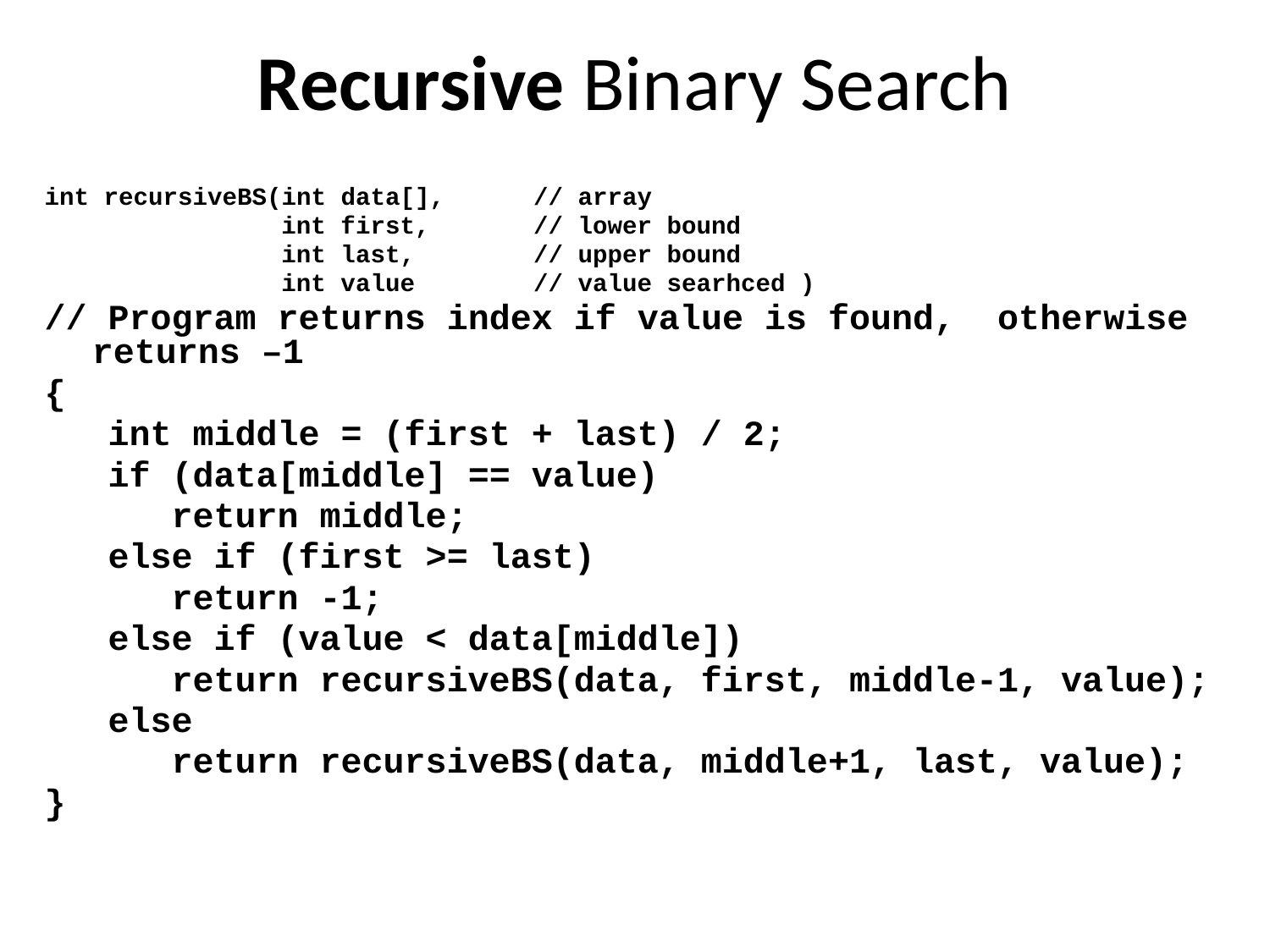

# Recursive Binary Search
int recursiveBS(int data[],      // array
                int first,       // lower bound
                int last,        // upper bound
                int value        // value searhced )
// Program returns index if value is found,  otherwise returns –1
{
   int middle = (first + last) / 2;
   if (data[middle] == value)
      return middle;
   else if (first >= last)
      return -1;
   else if (value < data[middle])
      return recursiveBS(data, first, middle-1, value);
   else
      return recursiveBS(data, middle+1, last, value);
}